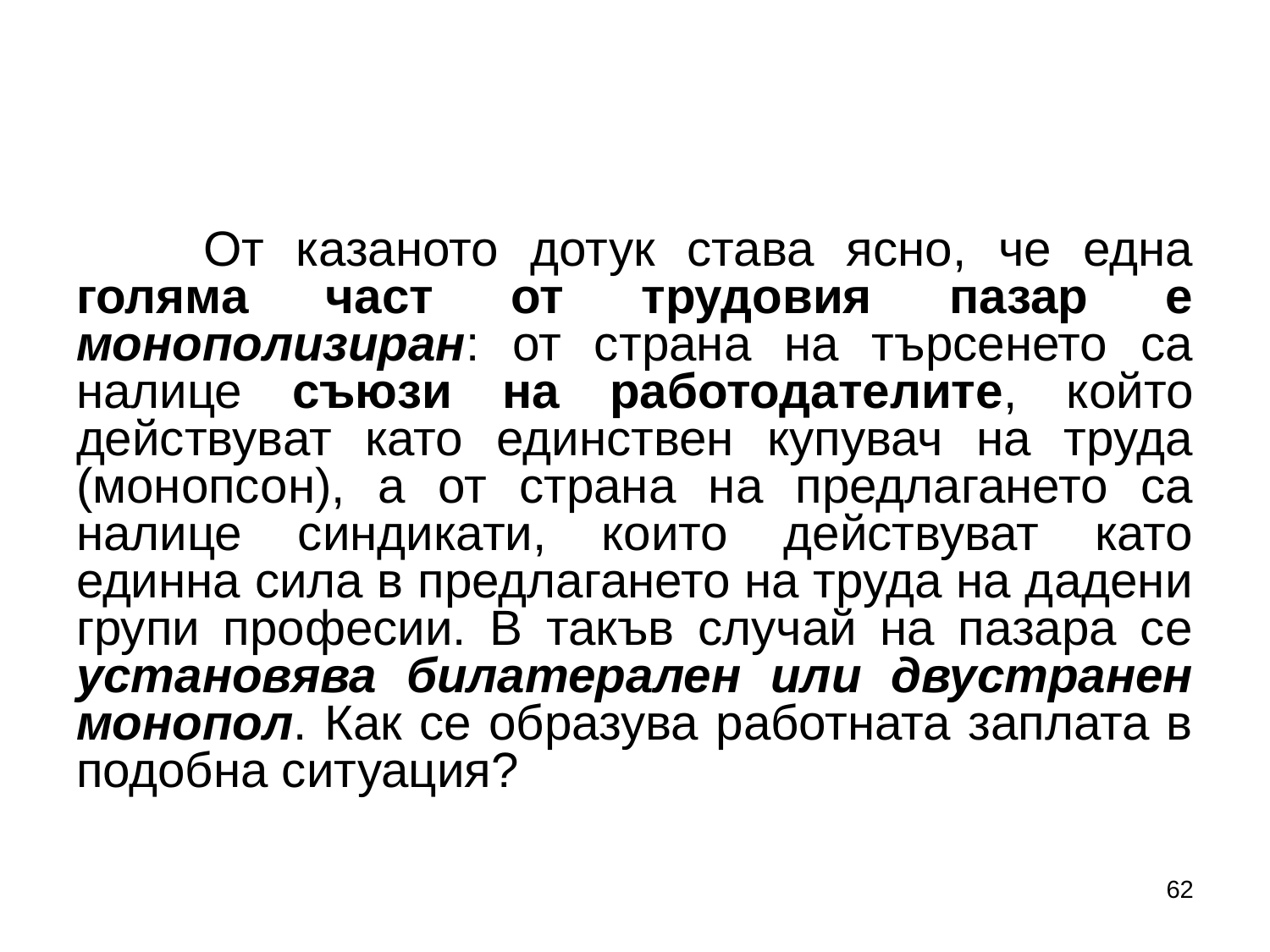

#
	От казаното дотук става ясно, че една голяма част от трудовия пазар е монополизиран: от страна на търсенето са налице съюзи на работодателите, който действуват като единствен купувач на труда (монопсон), а от страна на предлагането са налице синдикати, които действуват като единна сила в предлагането на труда на дадени групи професии. В такъв случай на пазара се установява билатерален или двустранен монопол. Как се образува работната заплата в подобна ситуация?
62